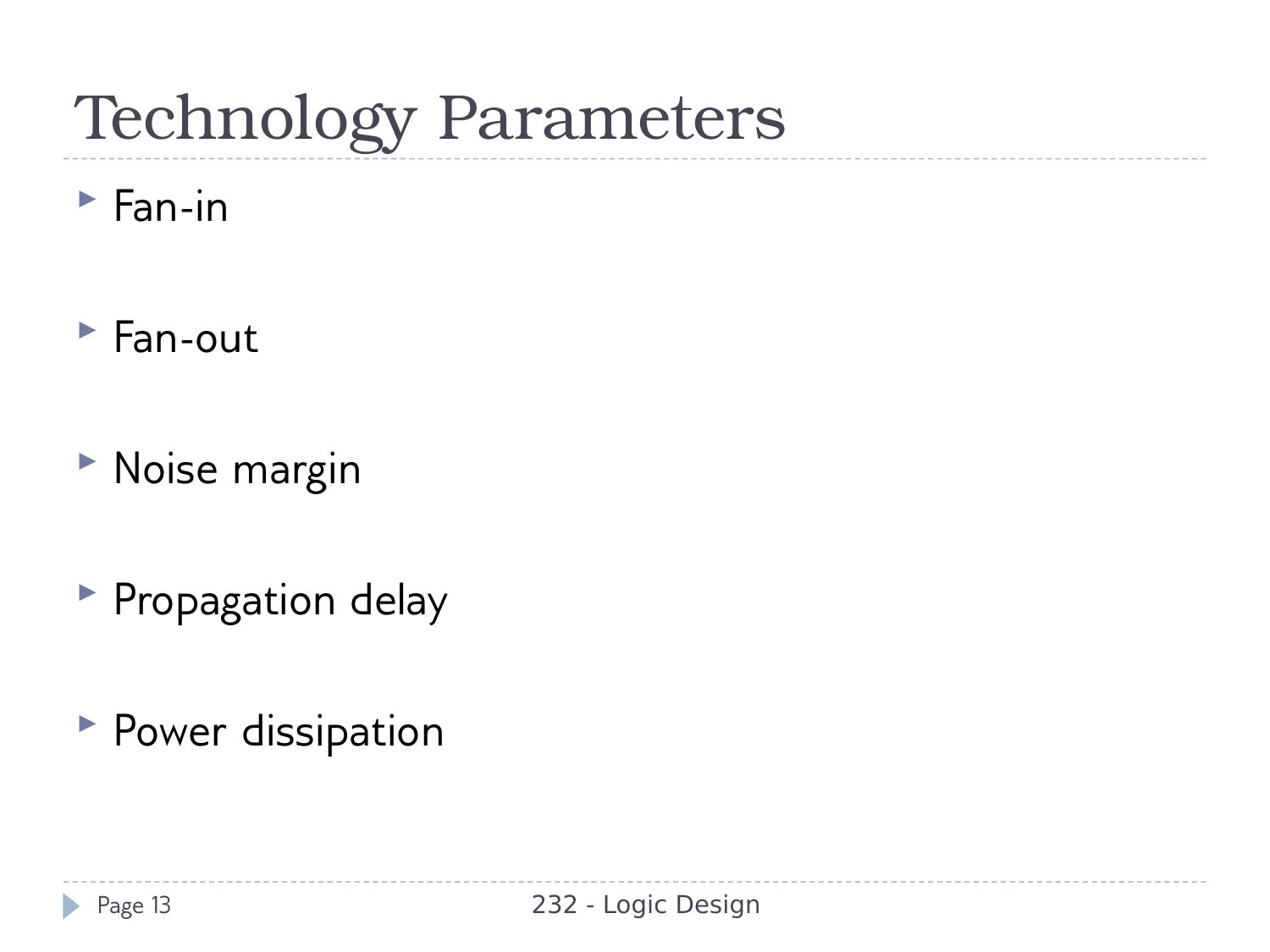

Technology Parameters
Fan-in

Fan-out

Noise margin

Propagation delay

Power dissipation
Page 13
232 - Logic Design